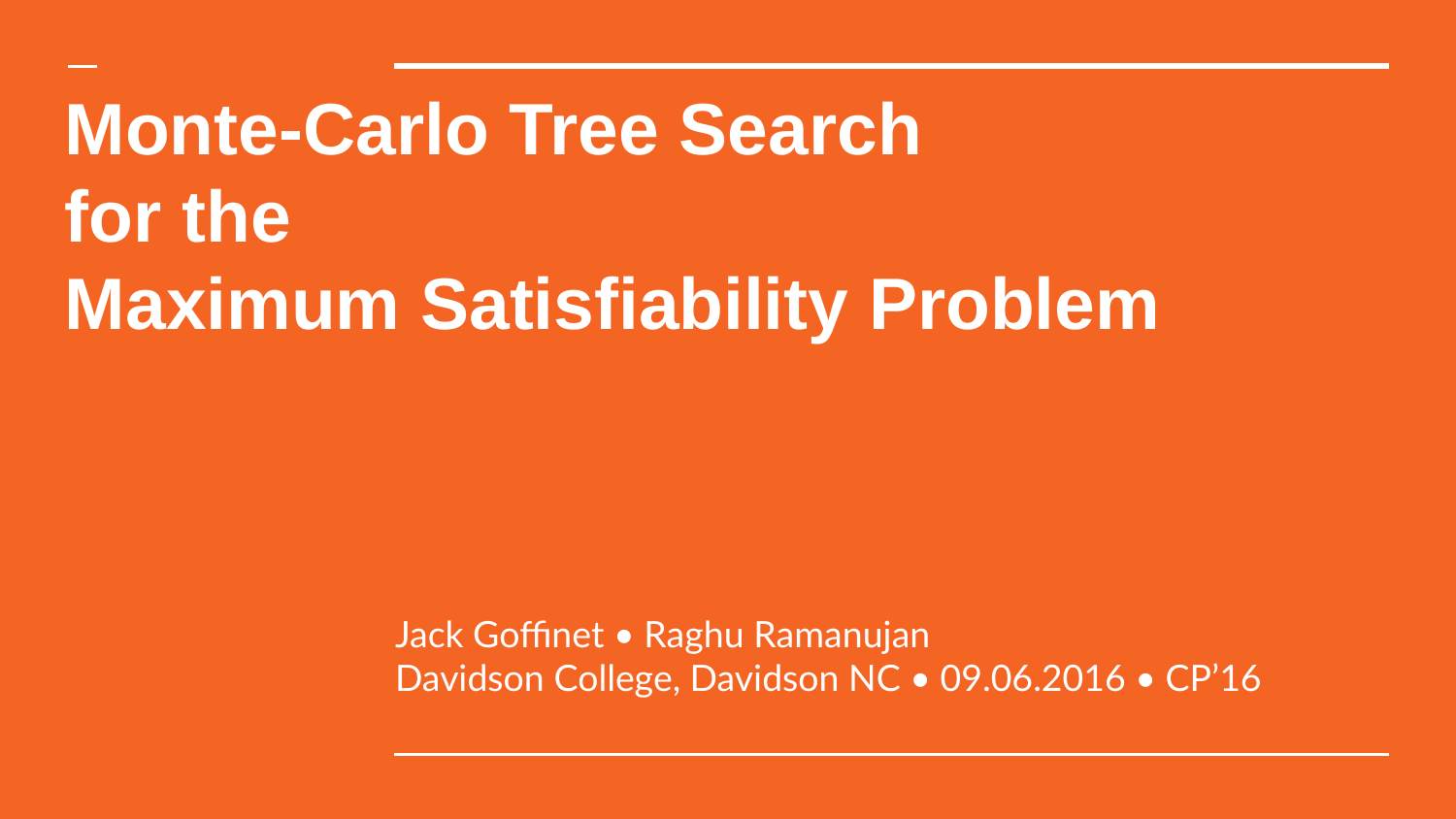

# Monte-Carlo Tree Search
for the
Maximum Satisfiability Problem
Jack Goffinet • Raghu Ramanujan
Davidson College, Davidson NC • 09.06.2016 • CP’16